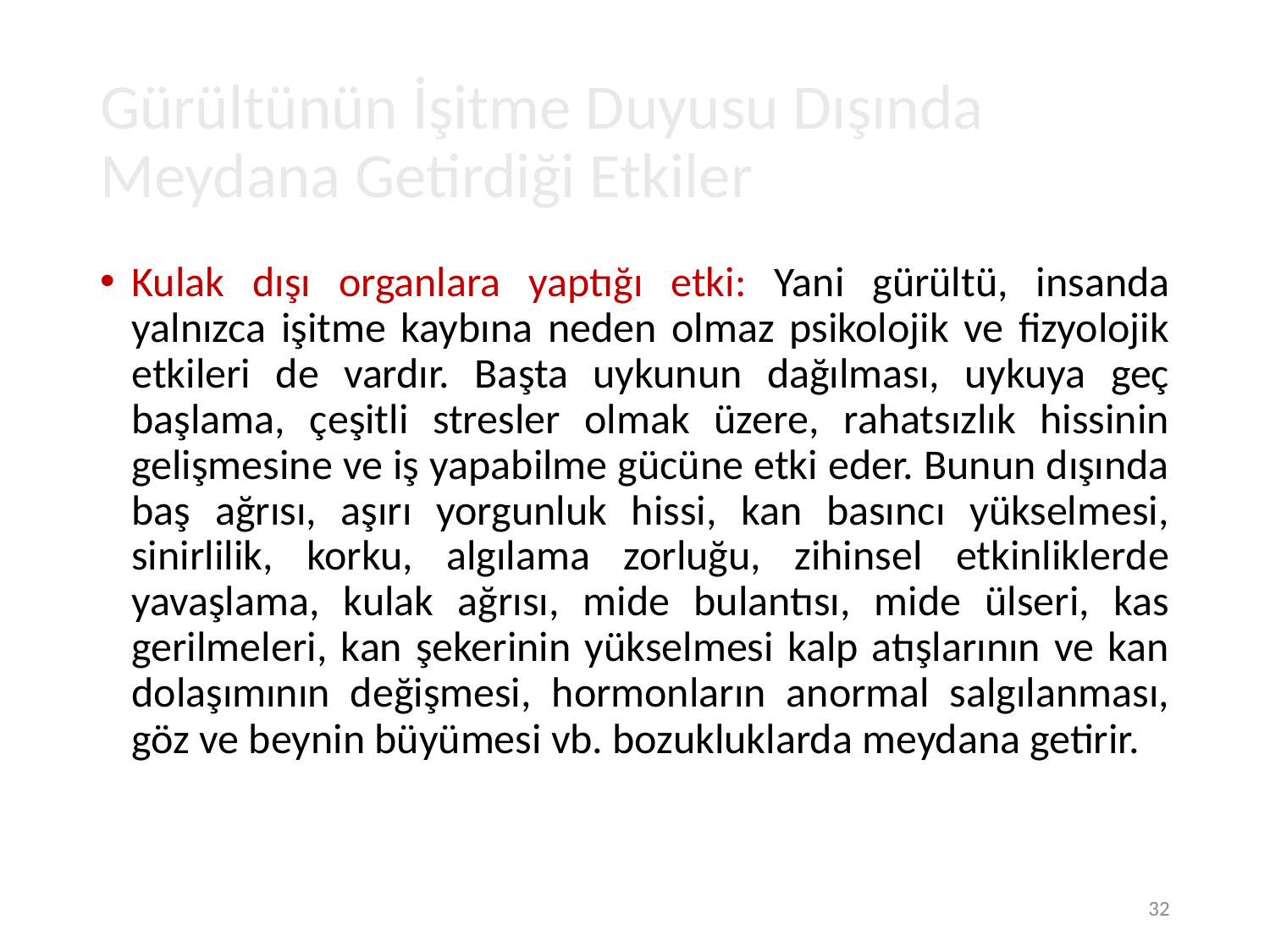

32
# Gürültünün İşitme Duyusu Dışında Meydana Getirdiği Etkiler
Kulak dışı organlara yaptığı etki: Yani gürültü, insanda yalnızca işitme kaybına neden olmaz psikolojik ve fizyolojik etkileri de vardır. Başta uykunun dağılması, uykuya geç başlama, çeşitli stresler olmak üzere, rahatsızlık hissinin gelişmesine ve iş yapabilme gücüne etki eder. Bunun dışında baş ağrısı, aşırı yorgunluk hissi, kan basıncı yükselmesi, sinirlilik, korku, algılama zorluğu, zihinsel etkinliklerde yavaşlama, kulak ağrısı, mide bulantısı, mide ülseri, kas gerilmeleri, kan şekerinin yükselmesi kalp atışlarının ve kan dolaşımının değişmesi, hormonların anormal salgılanması, göz ve beynin büyümesi vb. bozukluklarda meydana getirir.